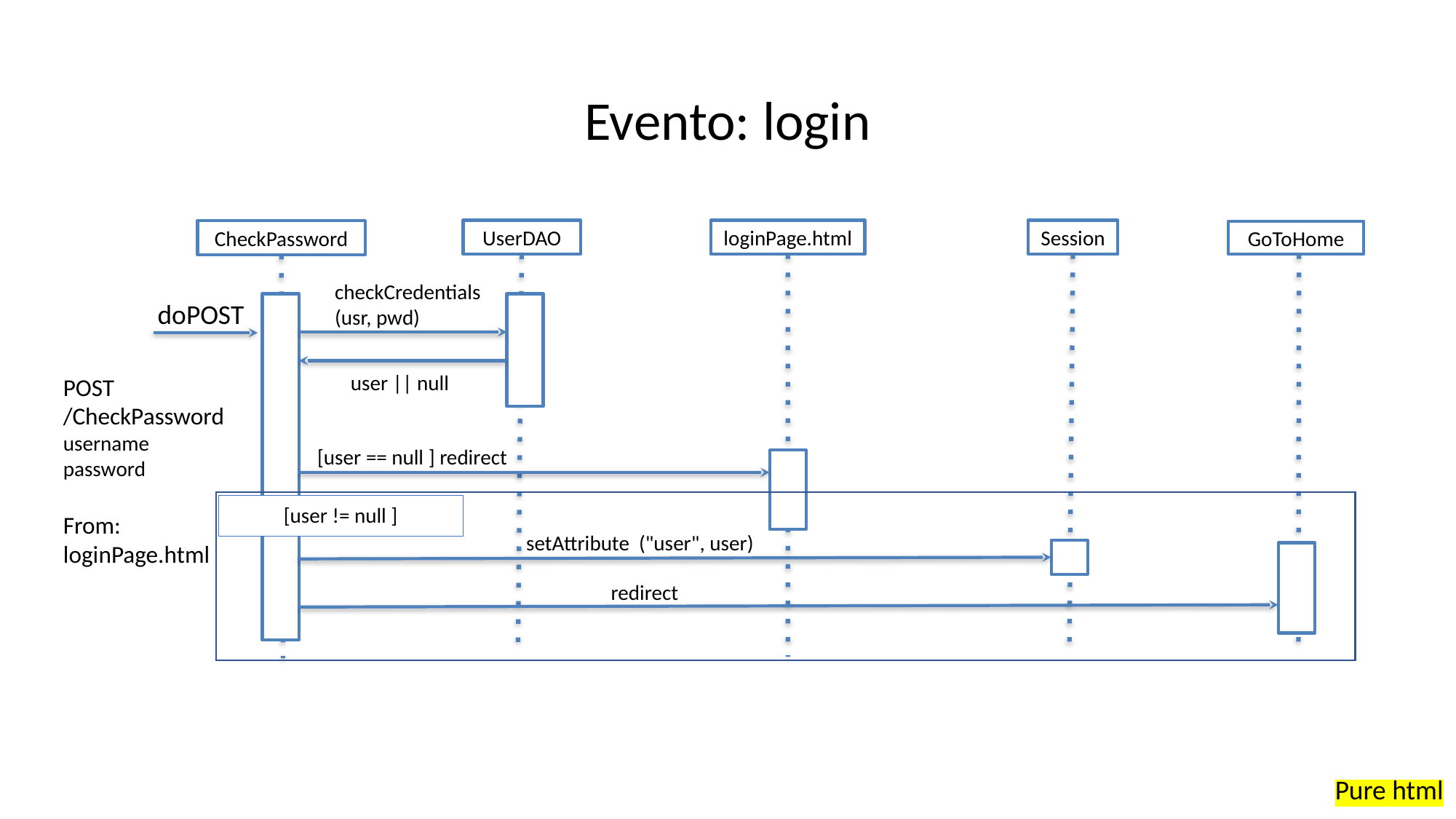

# Evento: login
UserDAO
loginPage.html
Session
CheckPassword
GoToHome
checkCredentials(usr, pwd)
doPOST

user || null
POST
/CheckPassword
username
password

From: loginPage.html
[user == null ] redirect

[user != null ]
setAttribute  ("user", user)

redirect
Pure html